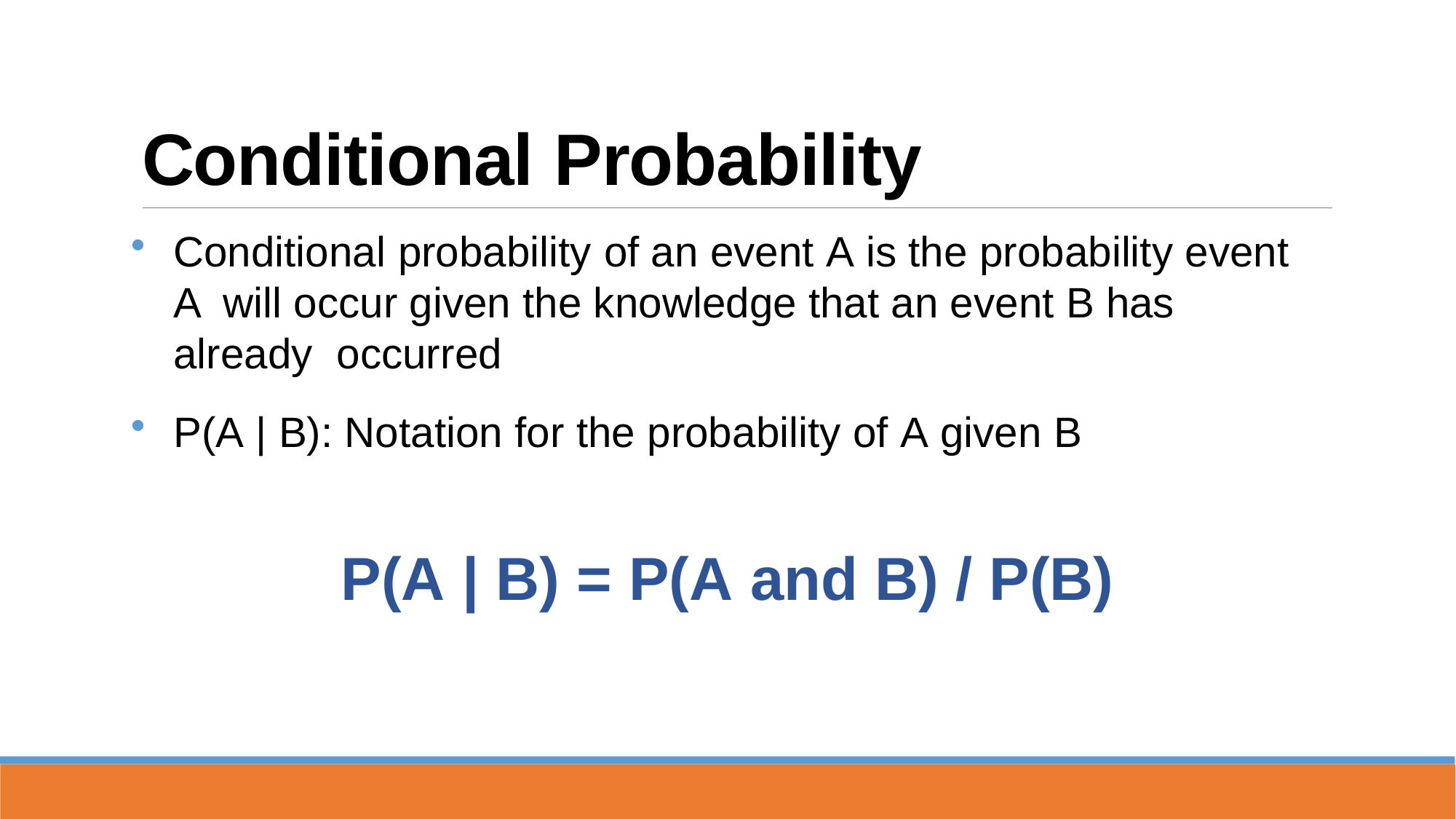

# Conditional Probability
Conditional probability of an event A is the probability event A  will occur given the knowledge that an event B has already  occurred
P(A | B): Notation for the probability of A given B

P(A | B) = P(A and B) / P(B)